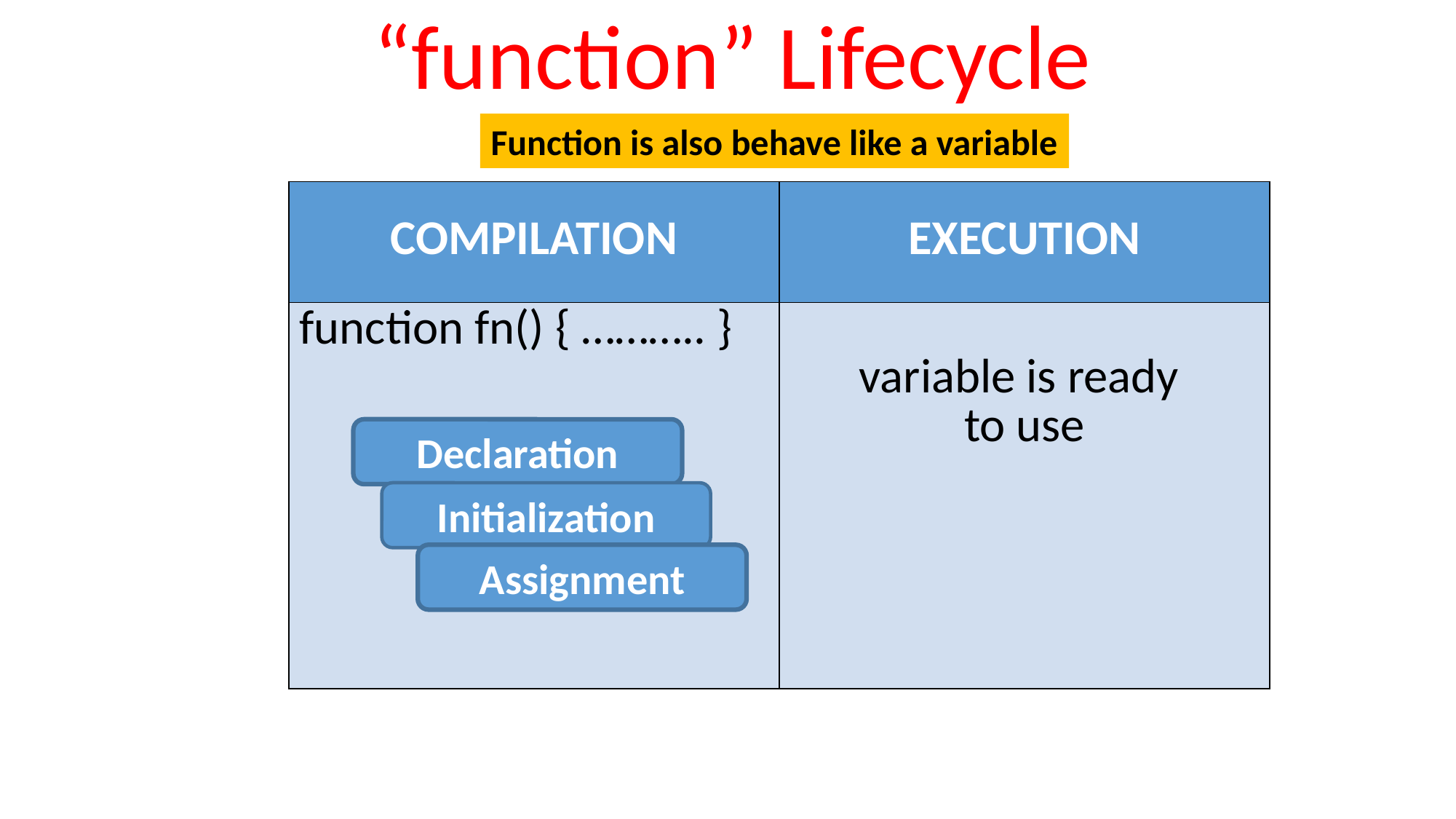

“function” Lifecycle
Function is also behave like a variable
| COMPILATION | EXECUTION |
| --- | --- |
| function fn() { ……….. } | variable is ready to use |
Declaration
Initialization
Assignment